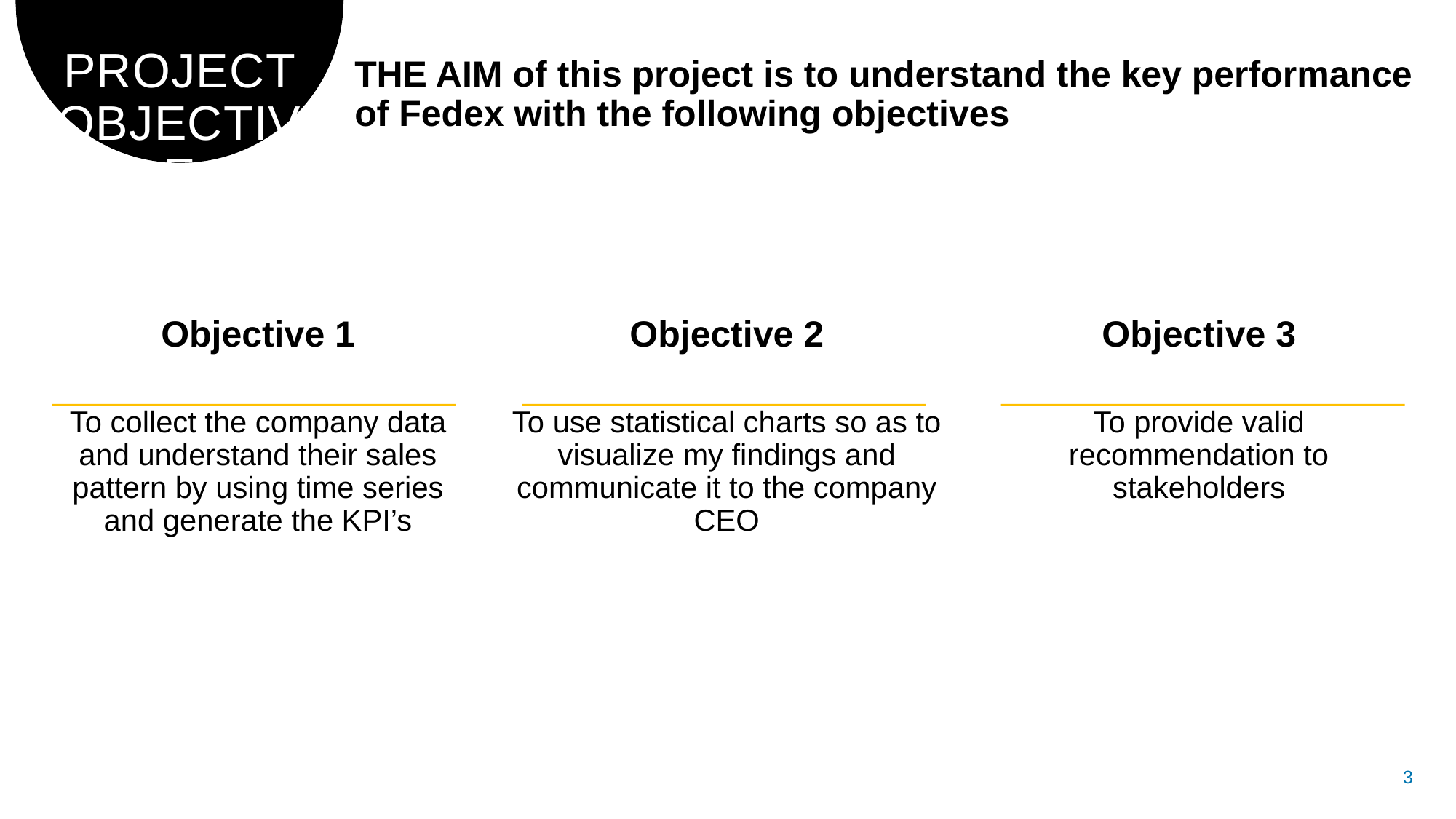

# PROJECT OBJECTIVE
THE AIM of this project is to understand the key performance of Fedex with the following objectives
Objective 1
To collect the company data and understand their sales pattern by using time series and generate the KPI’s
Objective 2
To use statistical charts so as to visualize my findings and communicate it to the company CEO
Objective 3
To provide valid recommendation to stakeholders

3